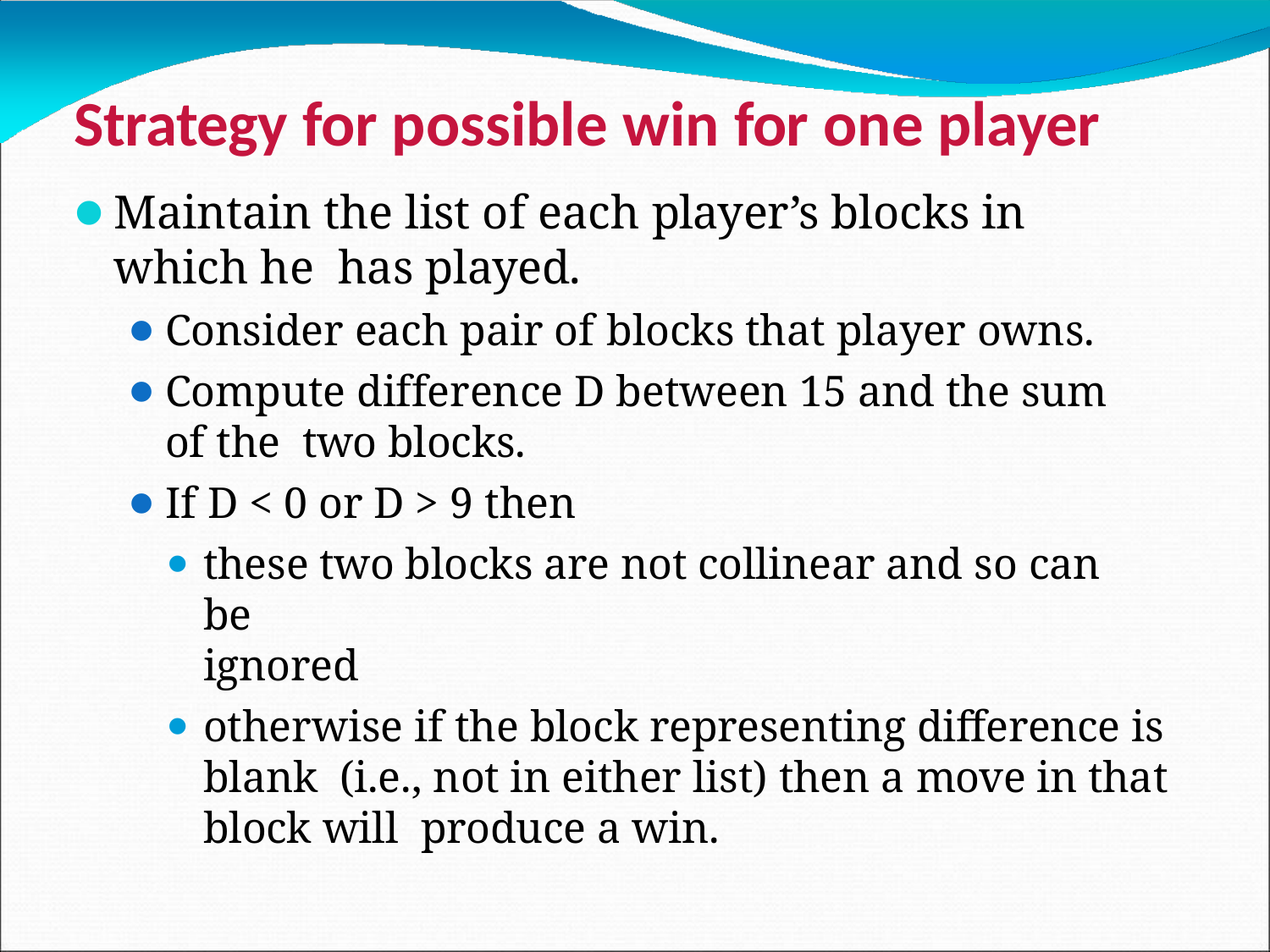

# Strategy for possible win for one player
Maintain the list of each player’s blocks in which he  has played.
Consider each pair of blocks that player owns.
Compute difference D between 15 and the sum of the  two blocks.
If D < 0 or D > 9 then
these two blocks are not collinear and so can be
ignored
otherwise if the block representing difference is blank  (i.e., not in either list) then a move in that block will  produce a win.